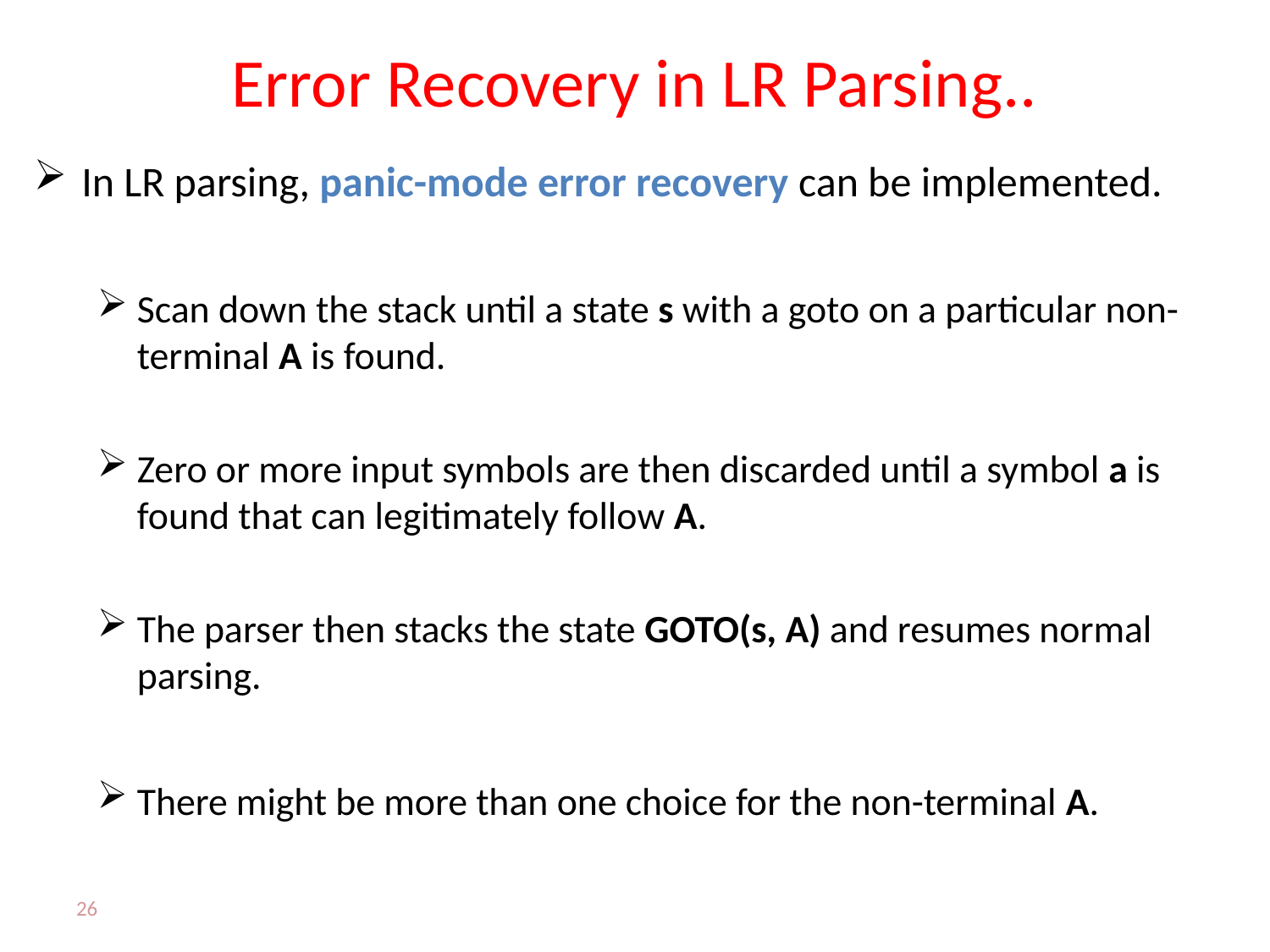

# Error Recovery in LR Parsing..
In LR parsing, panic-mode error recovery can be implemented.

Scan down the stack until a state s with a goto on a particular non-terminal A is found.

Zero or more input symbols are then discarded until a symbol a is found that can legitimately follow A.

The parser then stacks the state GOTO(s, A) and resumes normal parsing.

There might be more than one choice for the non-terminal A.
26